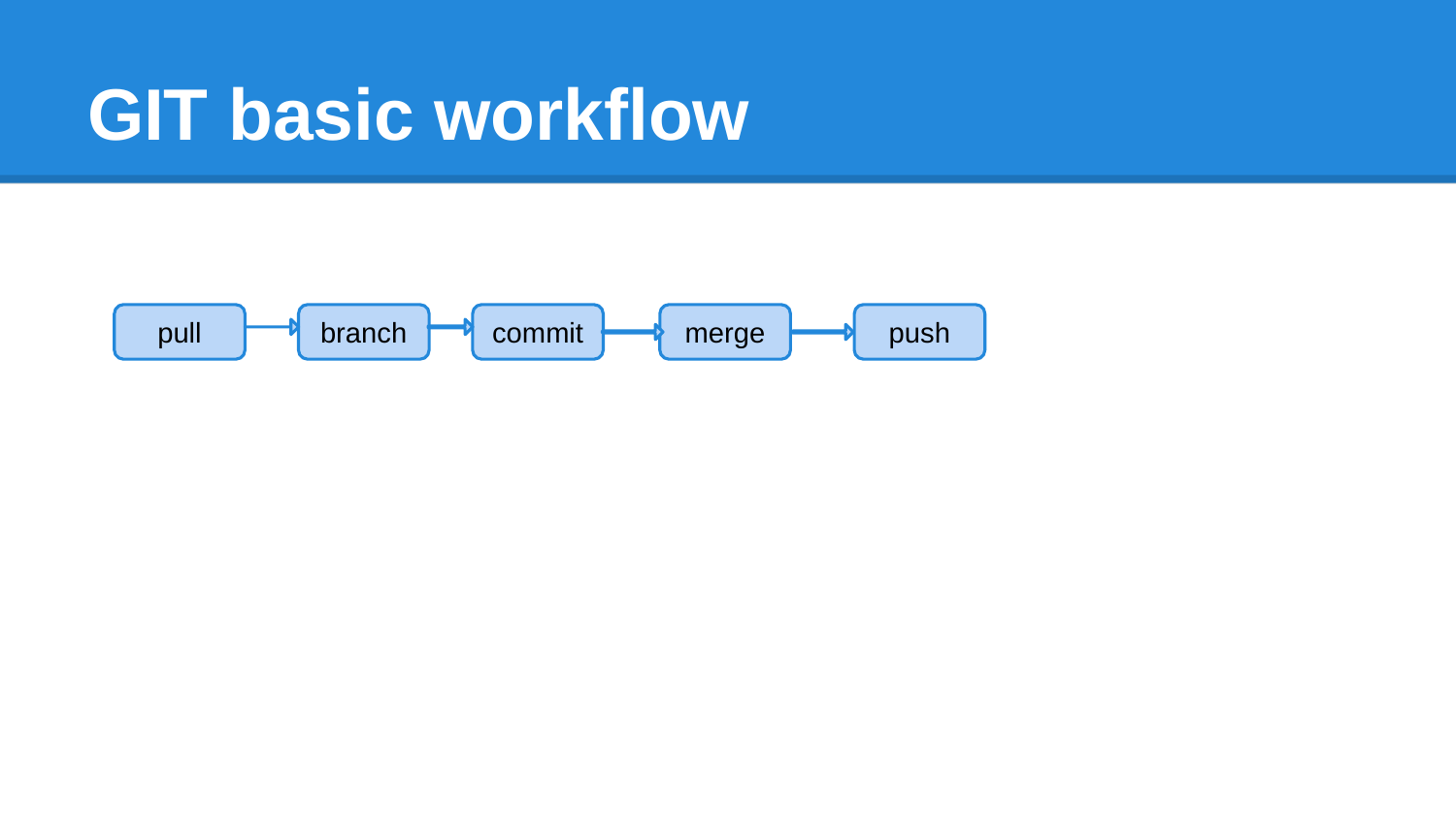

# GIT basic workflow

pull
branch
commit
merge
push